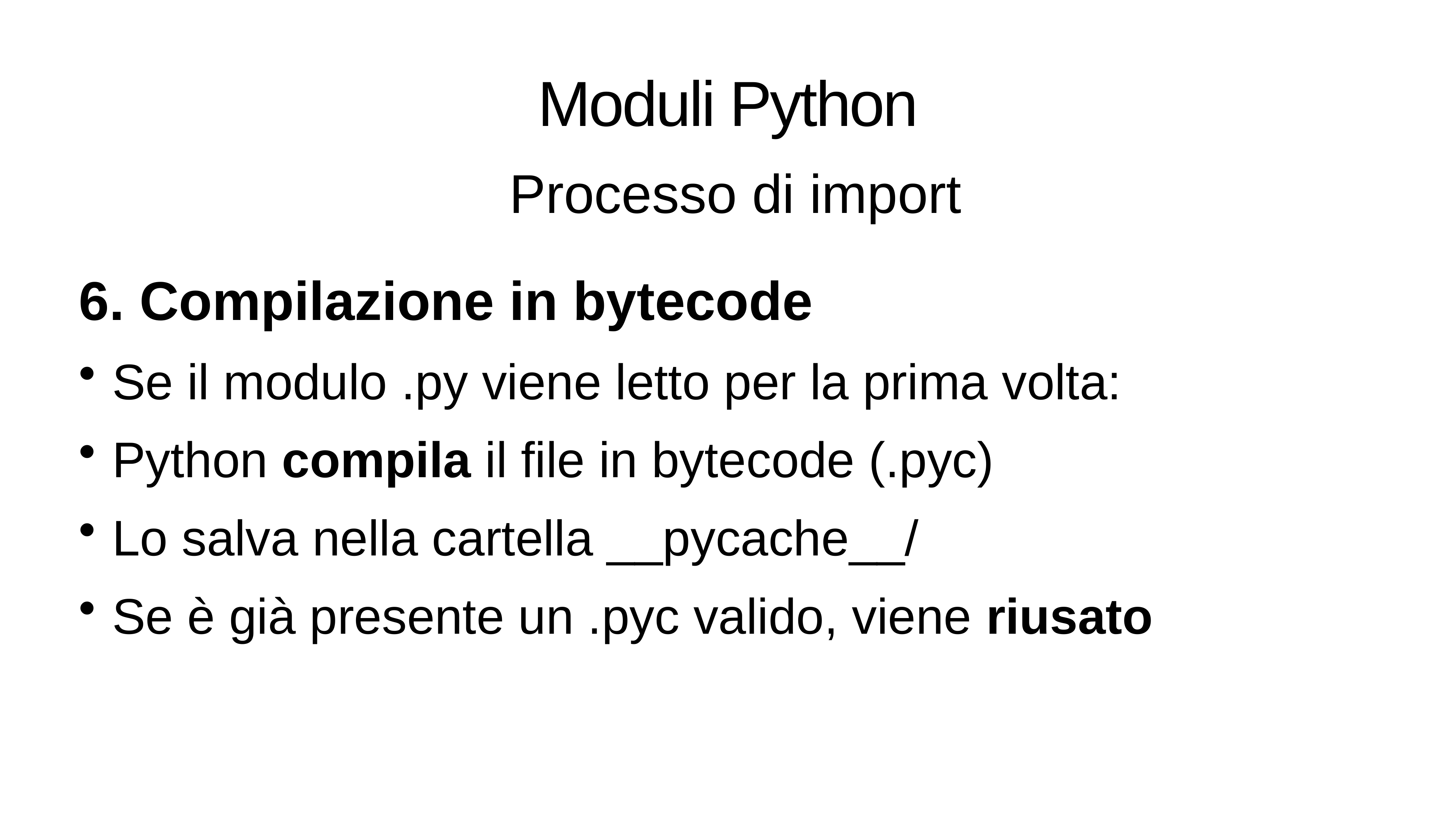

# Moduli Python
 Processo di import
6. Compilazione in bytecode
Se il modulo .py viene letto per la prima volta:
Python compila il file in bytecode (.pyc)
Lo salva nella cartella __pycache__/
Se è già presente un .pyc valido, viene riusato